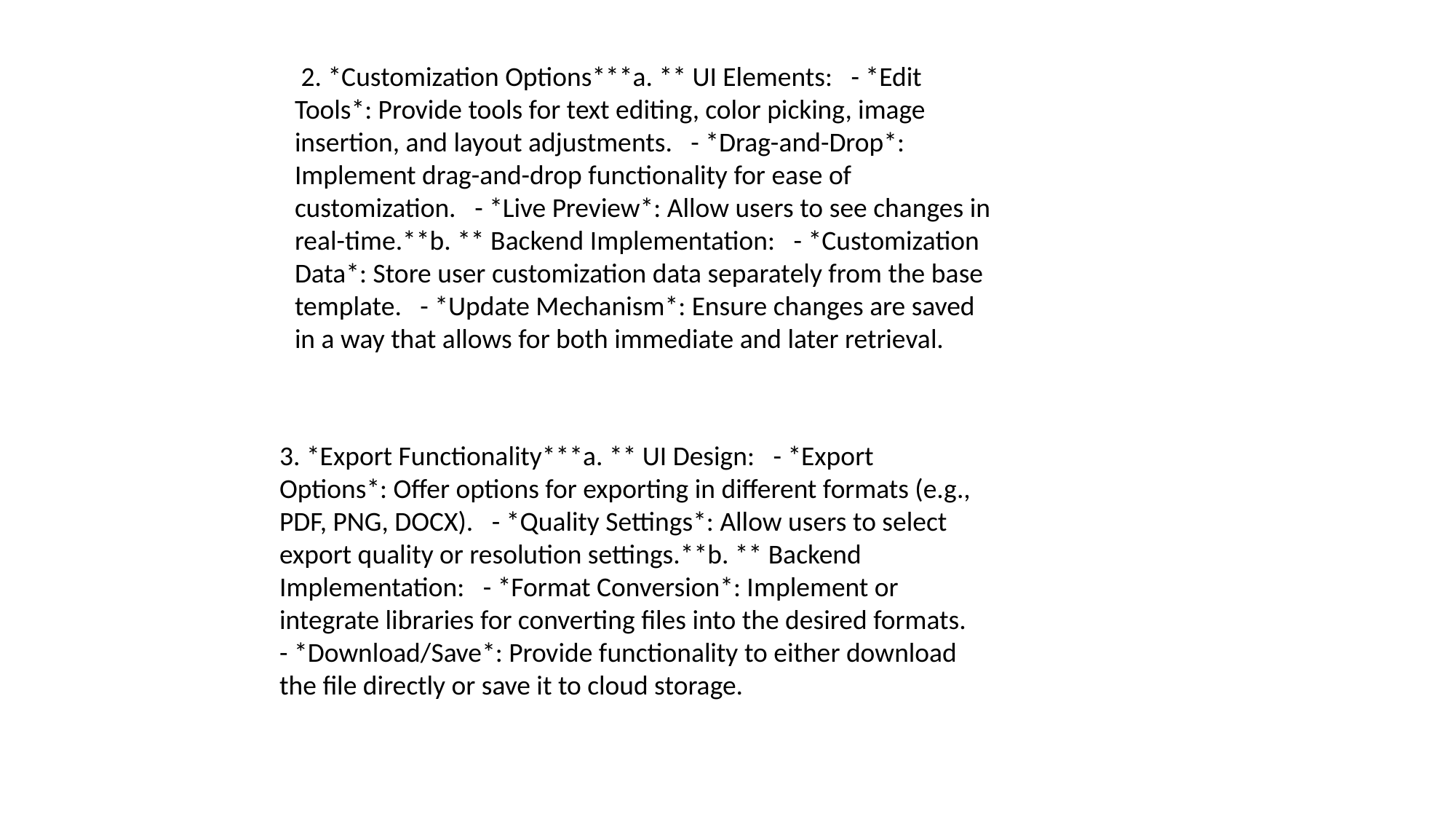

2. *Customization Options***a. ** UI Elements:   - *Edit Tools*: Provide tools for text editing, color picking, image insertion, and layout adjustments.   - *Drag-and-Drop*: Implement drag-and-drop functionality for ease of customization.   - *Live Preview*: Allow users to see changes in real-time.**b. ** Backend Implementation:   - *Customization Data*: Store user customization data separately from the base template.   - *Update Mechanism*: Ensure changes are saved in a way that allows for both immediate and later retrieval.
3. *Export Functionality***a. ** UI Design:   - *Export Options*: Offer options for exporting in different formats (e.g., PDF, PNG, DOCX).   - *Quality Settings*: Allow users to select export quality or resolution settings.**b. ** Backend Implementation:   - *Format Conversion*: Implement or integrate libraries for converting files into the desired formats.   - *Download/Save*: Provide functionality to either download the file directly or save it to cloud storage.